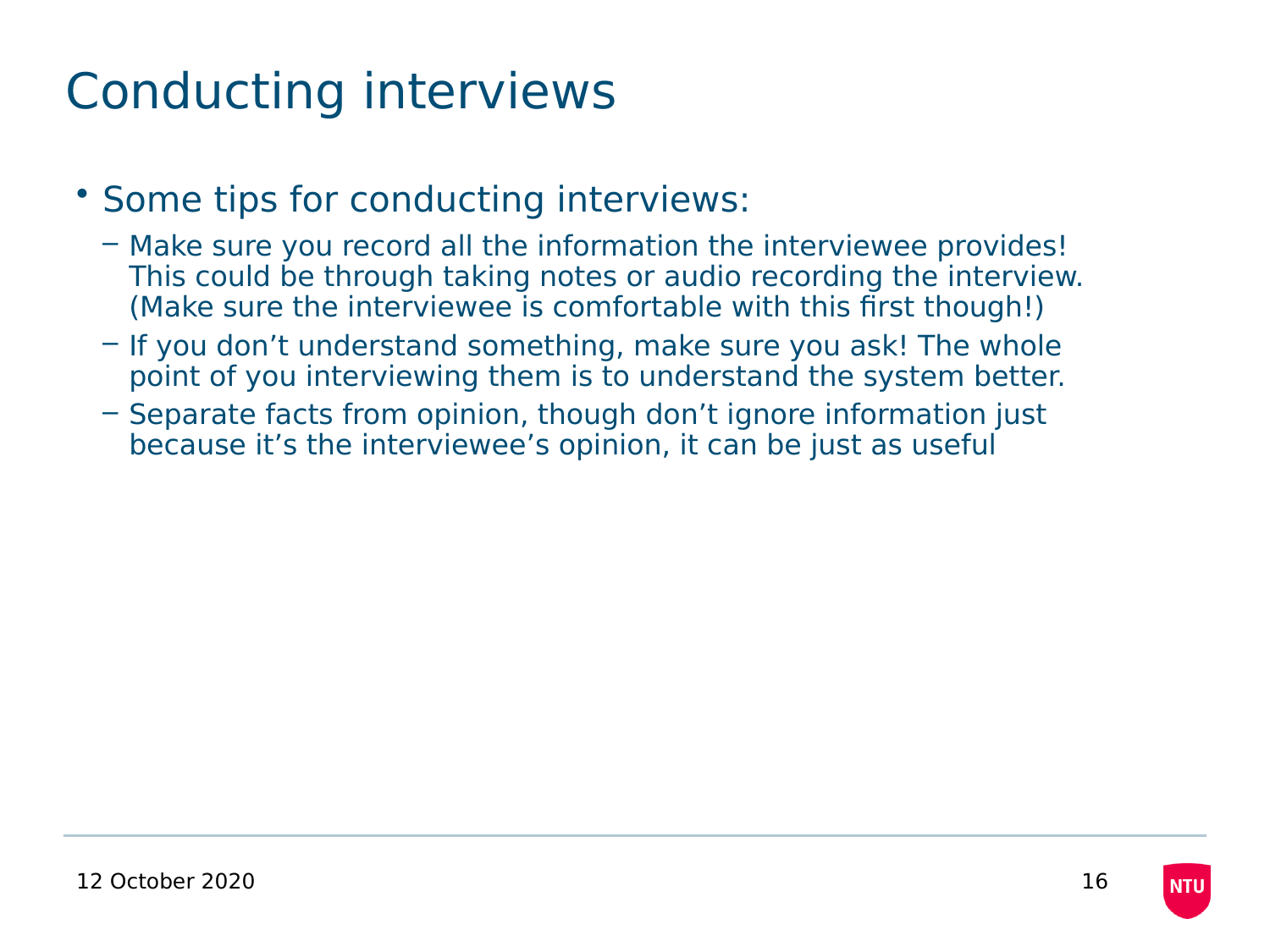

# Conducting interviews
Some tips for conducting interviews:
Make sure you record all the information the interviewee provides! This could be through taking notes or audio recording the interview. (Make sure the interviewee is comfortable with this first though!)
If you don’t understand something, make sure you ask! The whole point of you interviewing them is to understand the system better.
Separate facts from opinion, though don’t ignore information just because it’s the interviewee’s opinion, it can be just as useful

12 October 2020
16